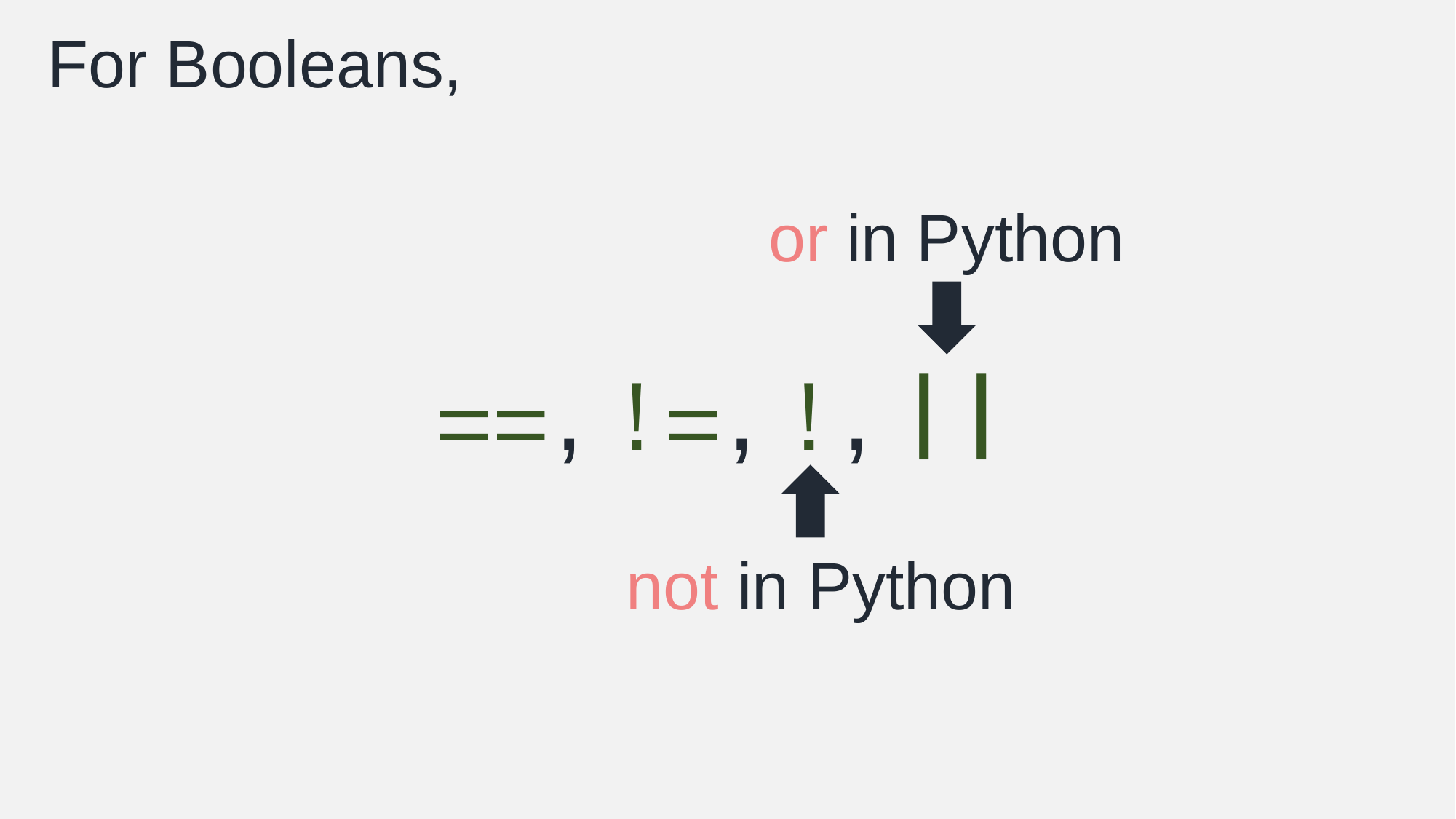

For Booleans,
or in Python

not in Python
==, !=, !, ||